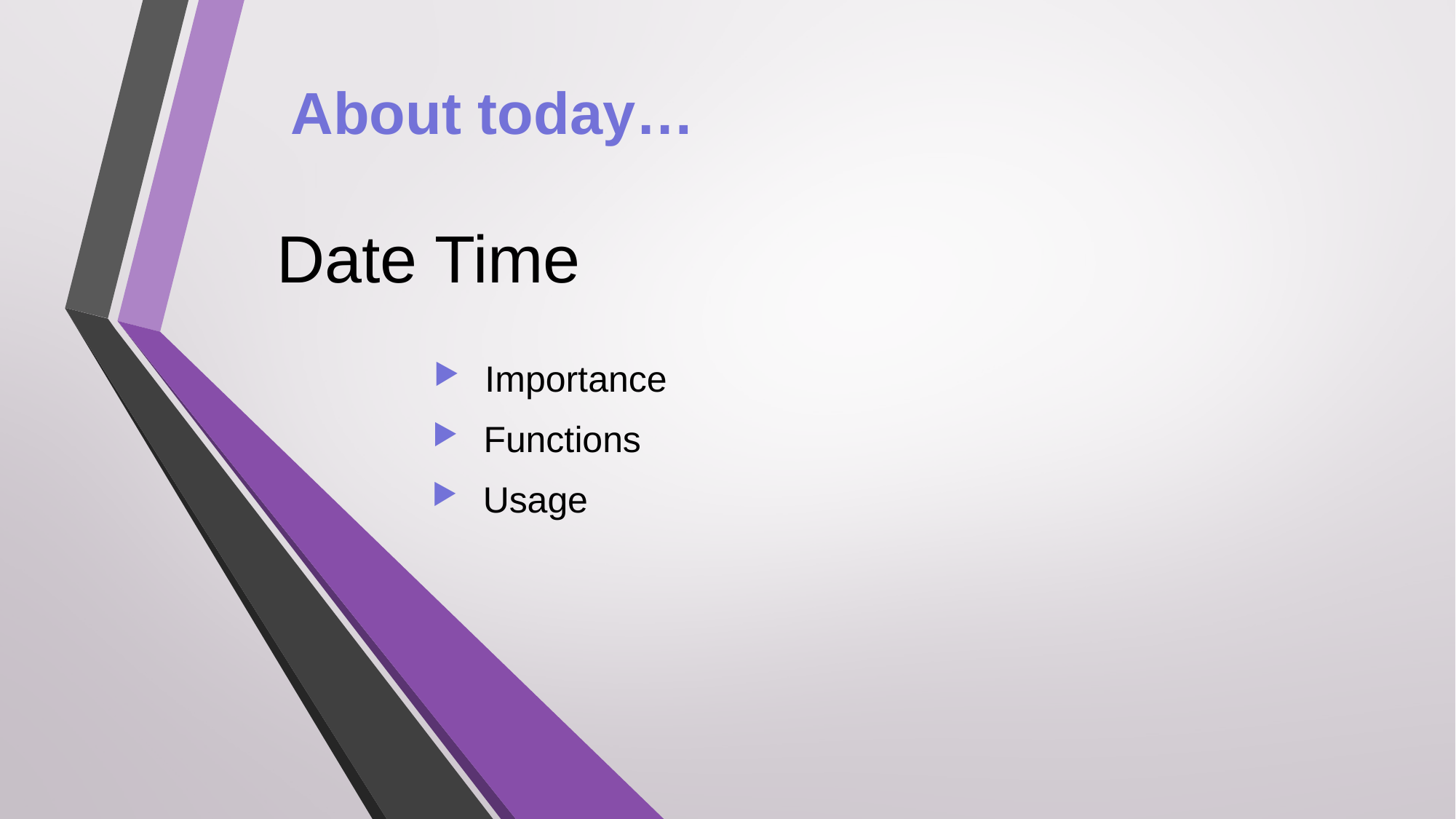

About today…
Date Time
 Importance
 Functions
 Usage